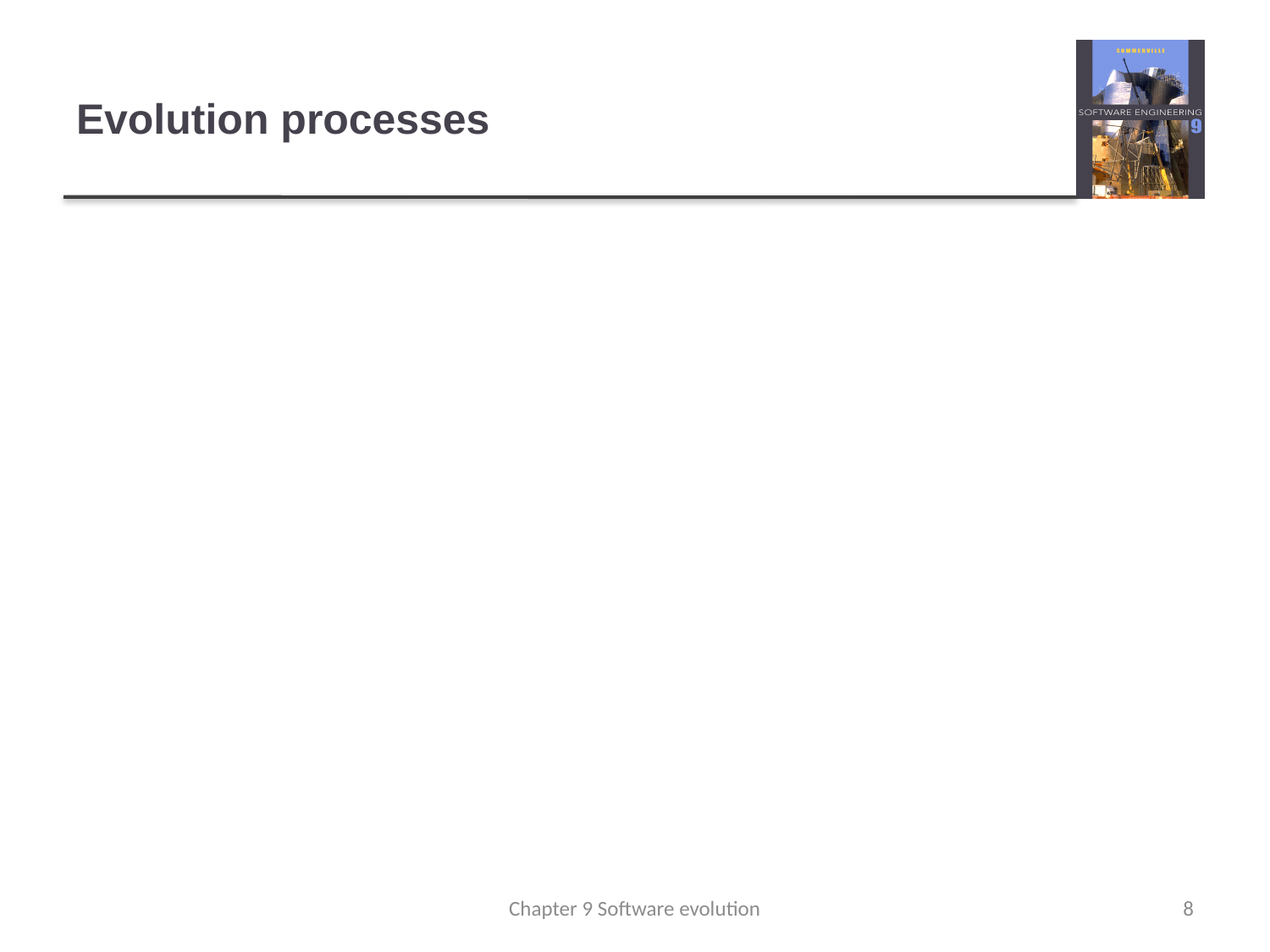

# Evolution processes
Software evolution processes depend on
The type of software being maintained;
The development processes used;
The skills and experience of the people involved.
Change identification and evolution continues throughout the system lifetime.
Chapter 9 Software evolution
8